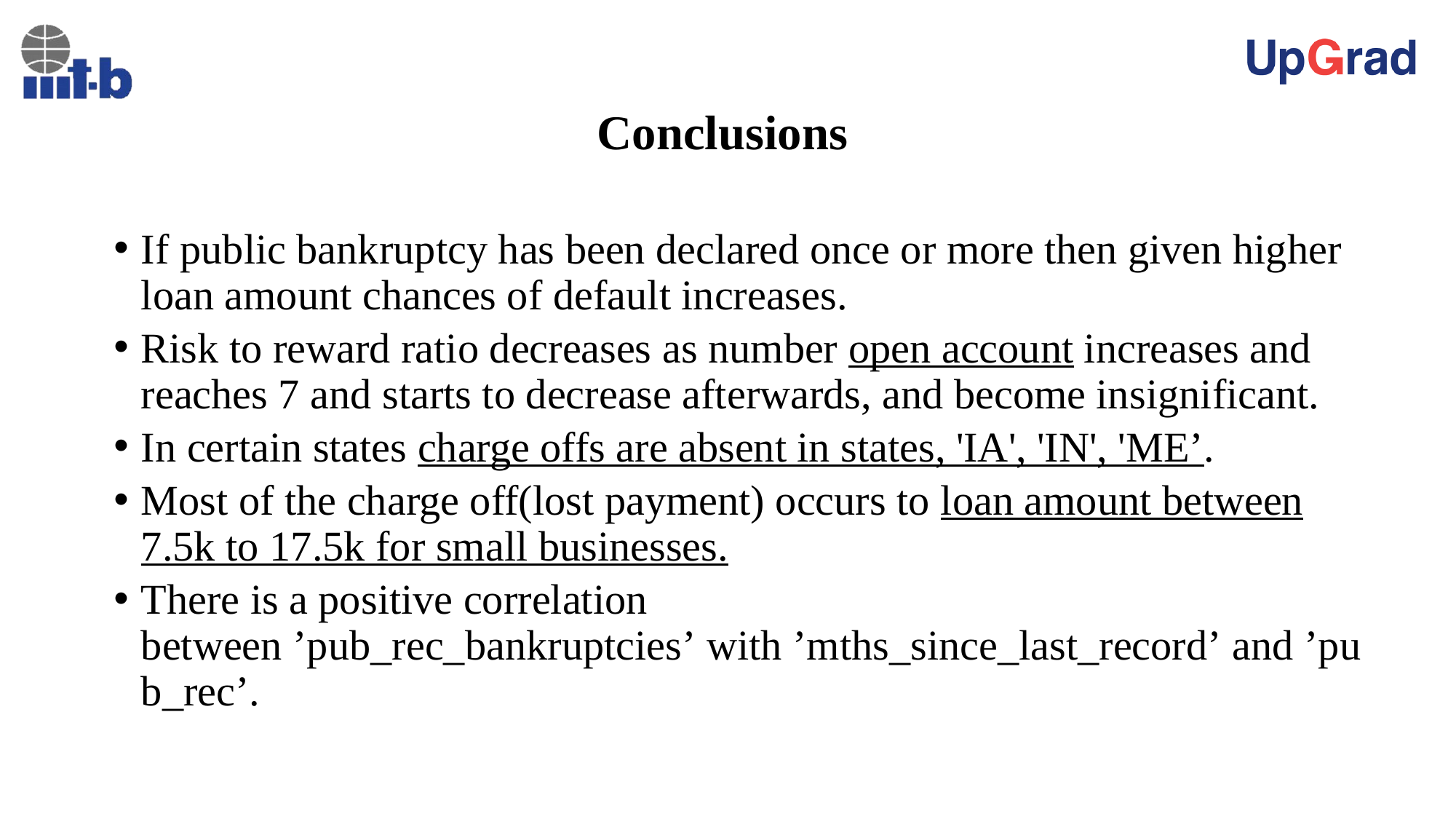

# Conclusions
If public bankruptcy has been declared once or more then given higher loan amount chances of default increases.
Risk to reward ratio decreases as number open account increases and reaches 7 and starts to decrease afterwards, and become insignificant.
In certain states charge offs are absent in states, 'IA', 'IN', 'ME’.
Most of the charge off(lost payment) occurs to loan amount between 7.5k to 17.5k for small businesses.
There is a positive correlation between ’pub_rec_bankruptcies’ with ’mths_since_last_record’ and ’pub_rec’.